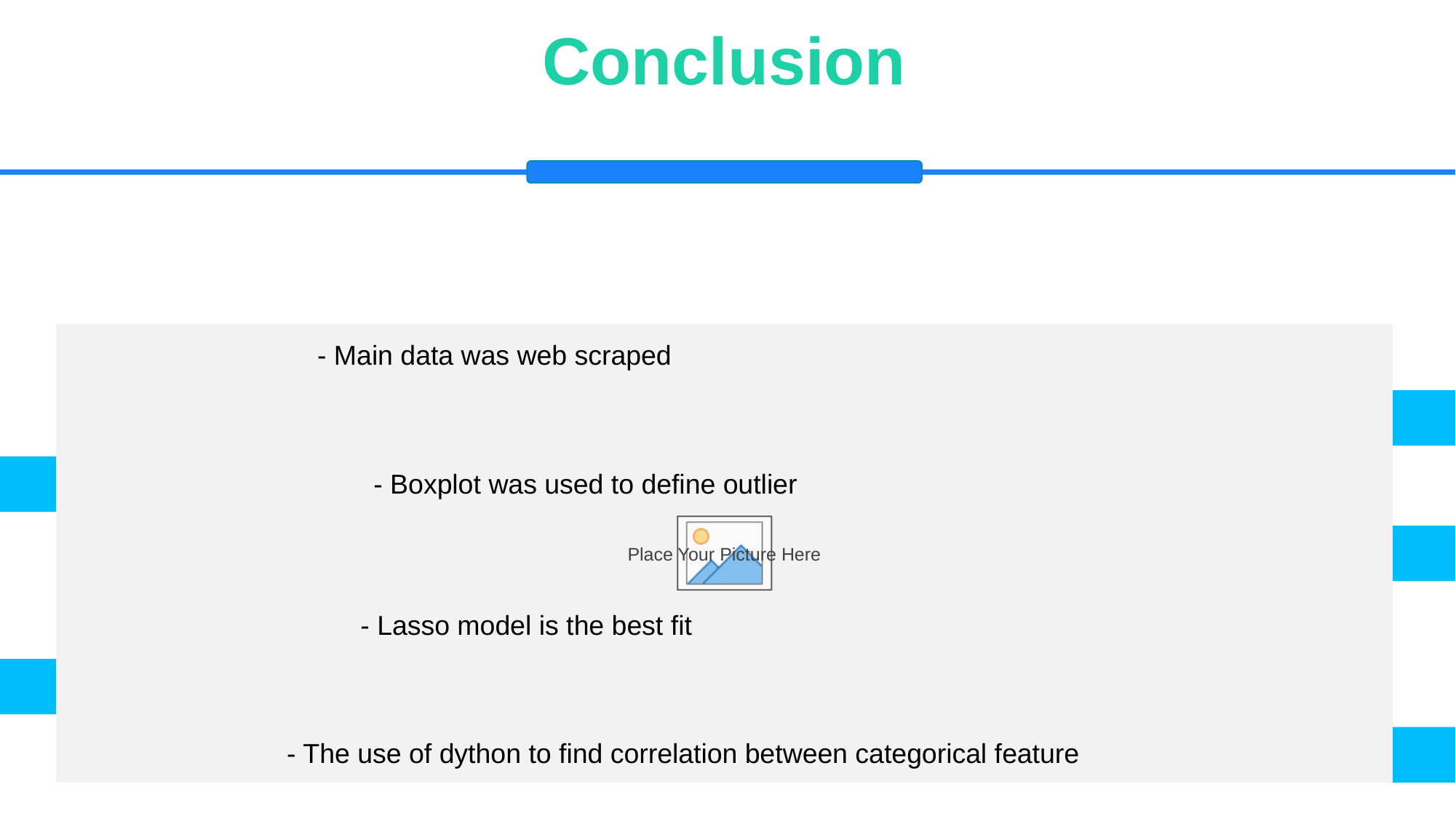

Conclusion

- Main data was web scraped

- Boxplot was used to define outlier

- Lasso model is the best fit

- The use of dython to find correlation between categorical feature